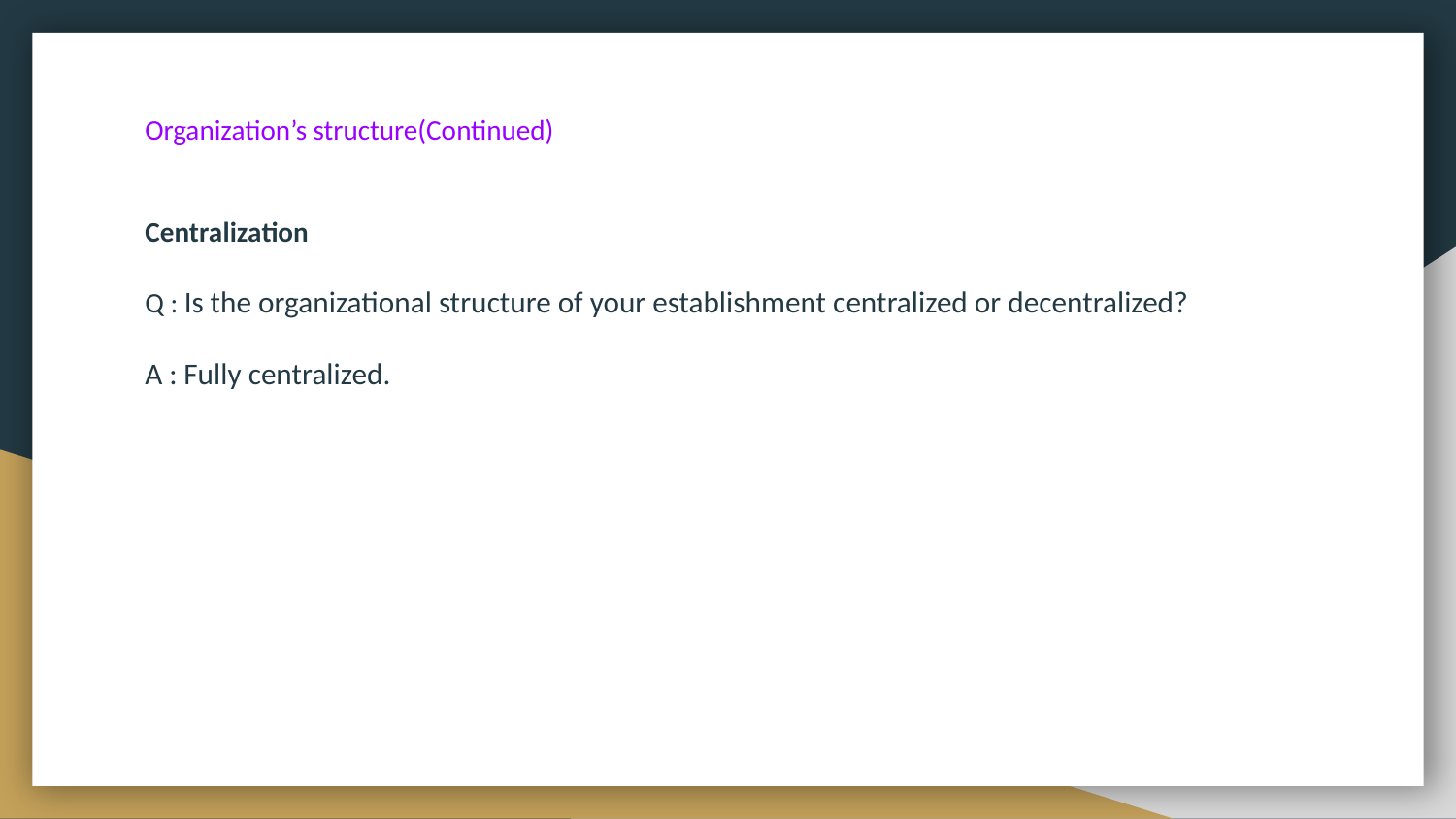

Organization’s structure(Continued)

Centralization

Q : Is the organizational structure of your establishment centralized or decentralized?

A : Fully centralized.